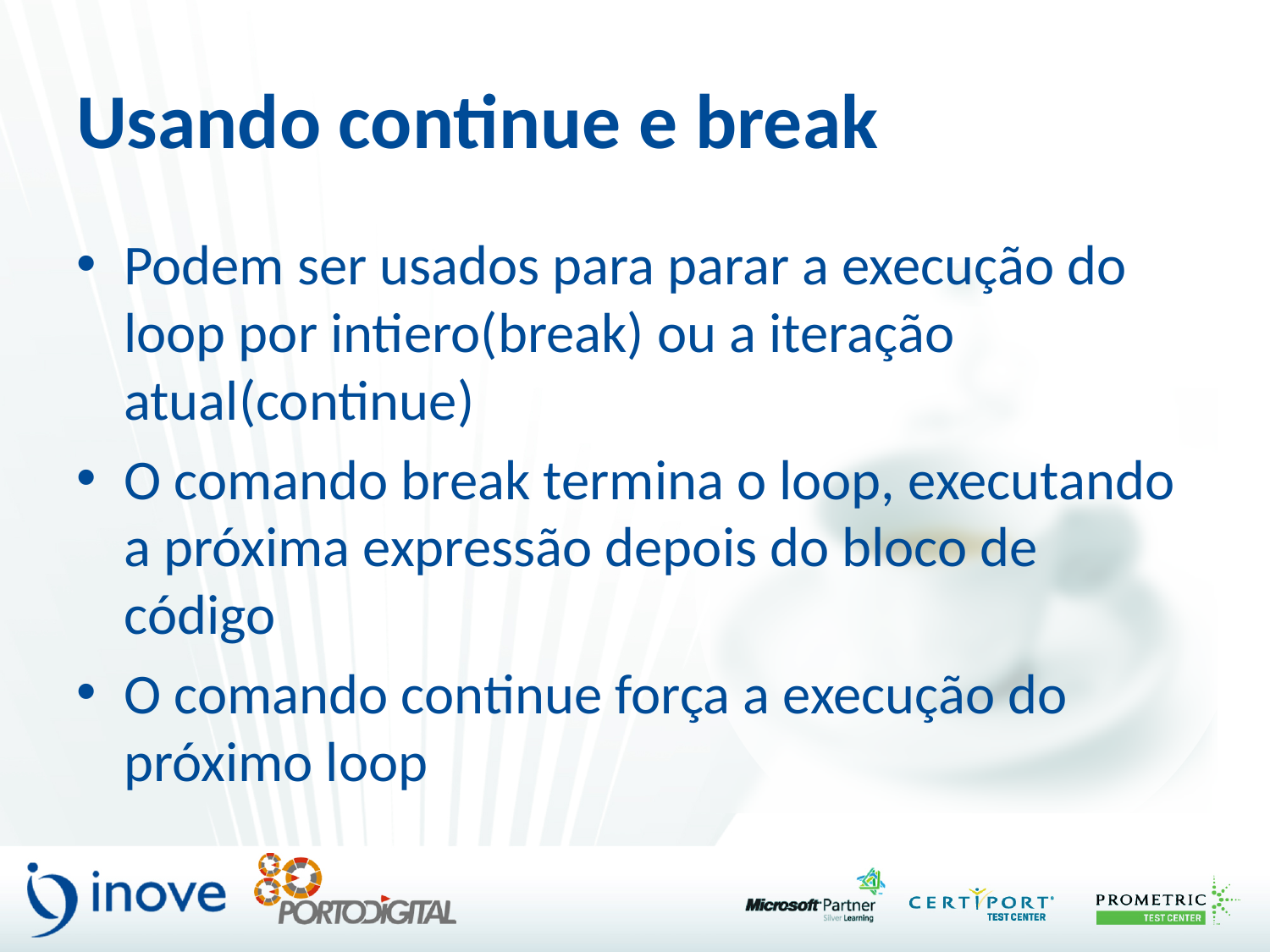

# Usando continue e break
Podem ser usados para parar a execução do loop por intiero(break) ou a iteração atual(continue)
O comando break termina o loop, executando a próxima expressão depois do bloco de código
O comando continue força a execução do próximo loop